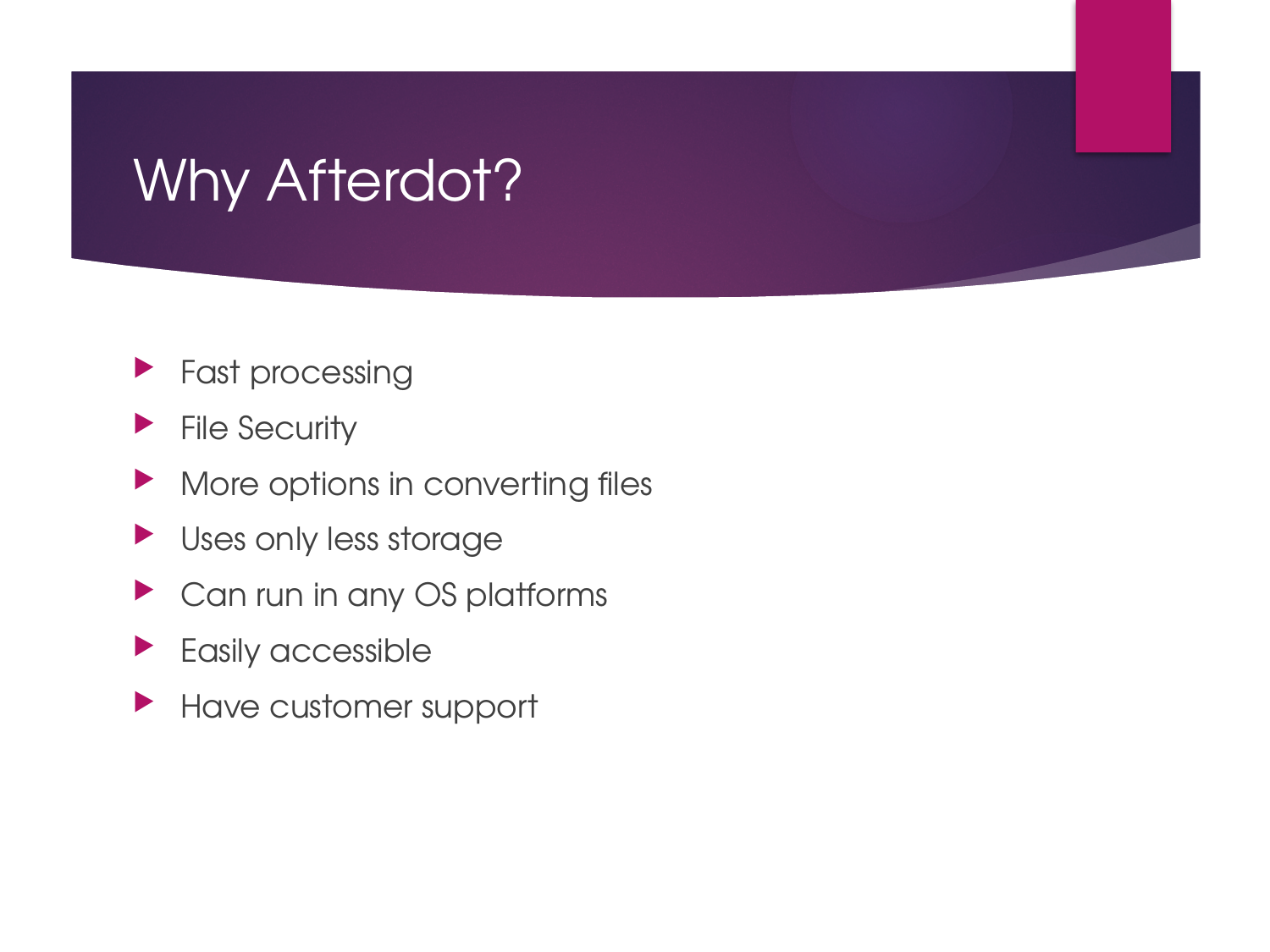

# Why Afterdot?
Fast processing
File Security
More options in converting files
Uses only less storage
Can run in any OS platforms
Easily accessible
Have customer support